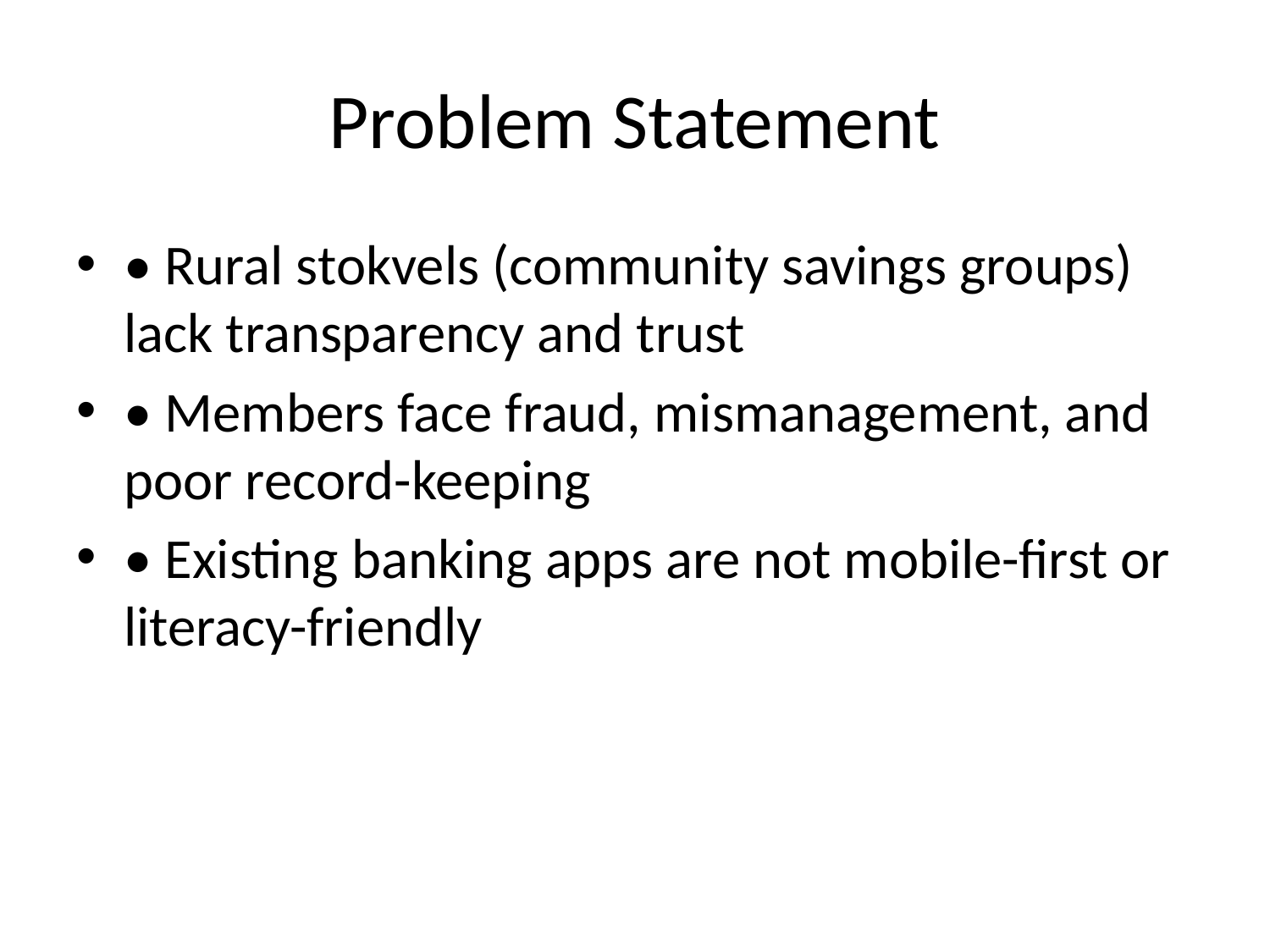

# Problem Statement
• Rural stokvels (community savings groups) lack transparency and trust
• Members face fraud, mismanagement, and poor record-keeping
• Existing banking apps are not mobile-first or literacy-friendly